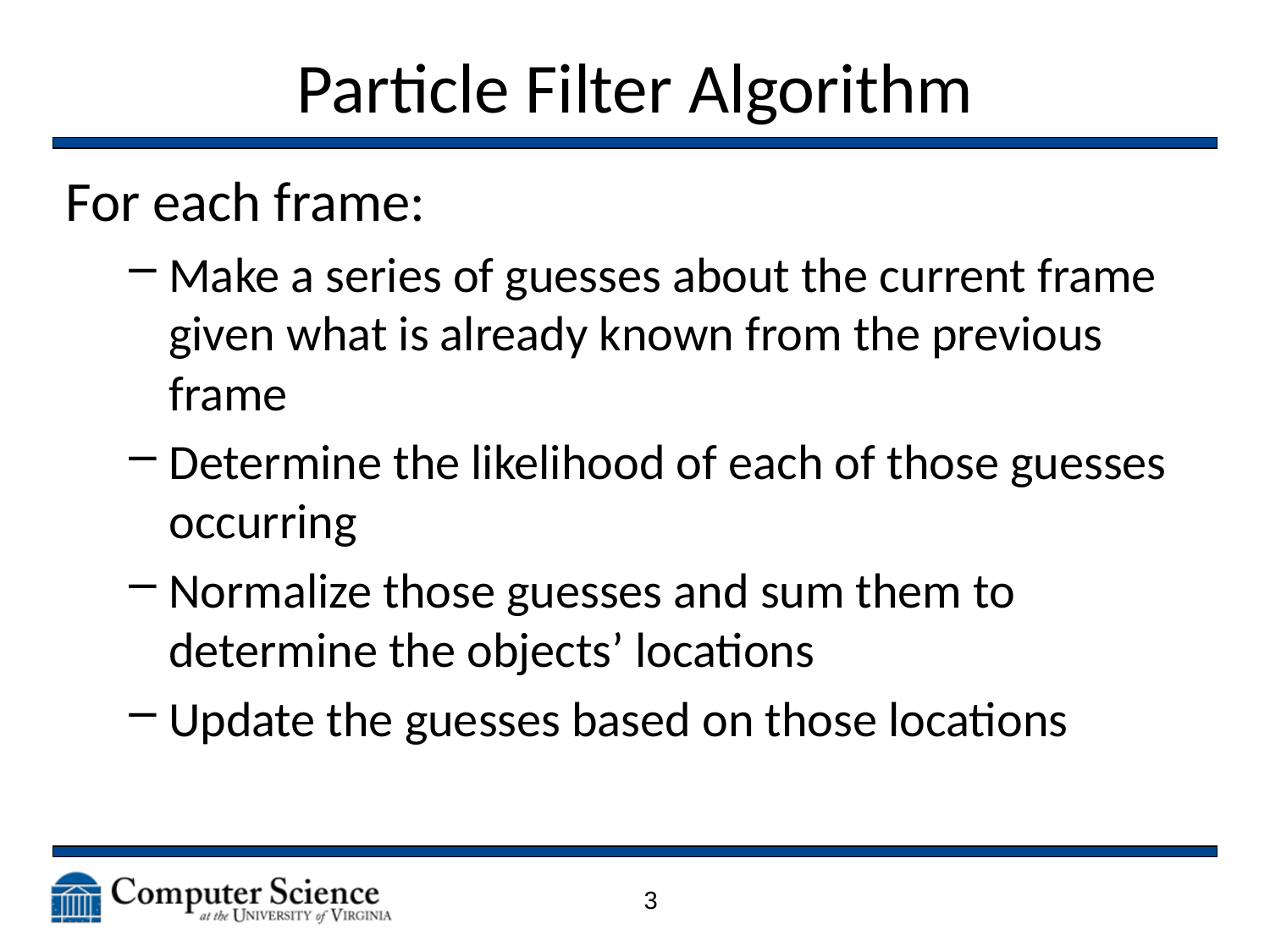

# Particle Filter Algorithm
For each frame:
Make a series of guesses about the current frame given what is already known from the previous frame
Determine the likelihood of each of those guesses occurring
Normalize those guesses and sum them to determine the objects’ locations
Update the guesses based on those locations
3